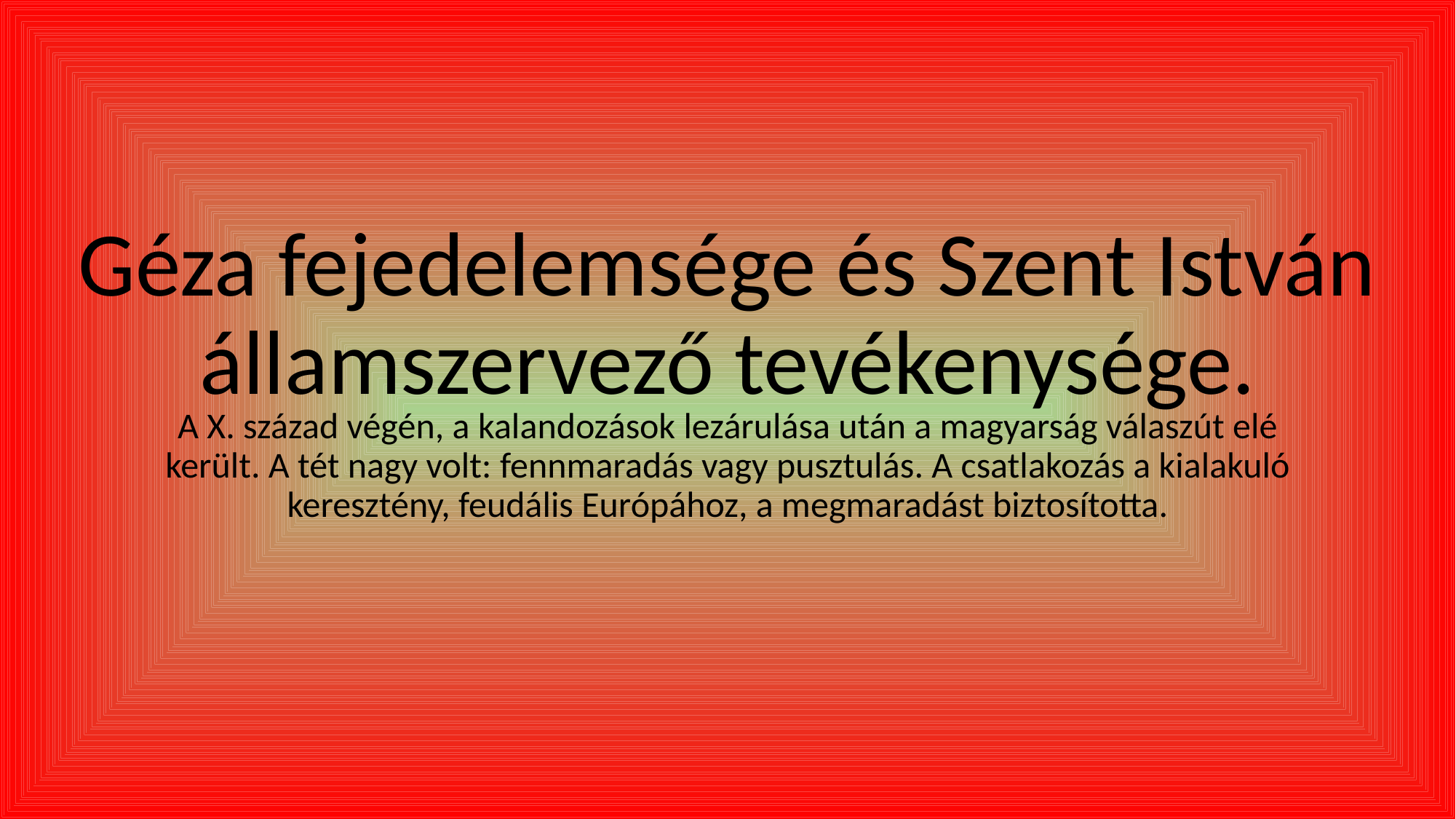

# Géza fejedelemsége és Szent István államszervező tevékenysége.
A X. század végén, a kalandozások lezárulása után a magyarság válaszút elé került. A tét nagy volt: fennmaradás vagy pusztulás. A csatlakozás a kialakuló keresztény, feudális Európához, a megmaradást biztosította.